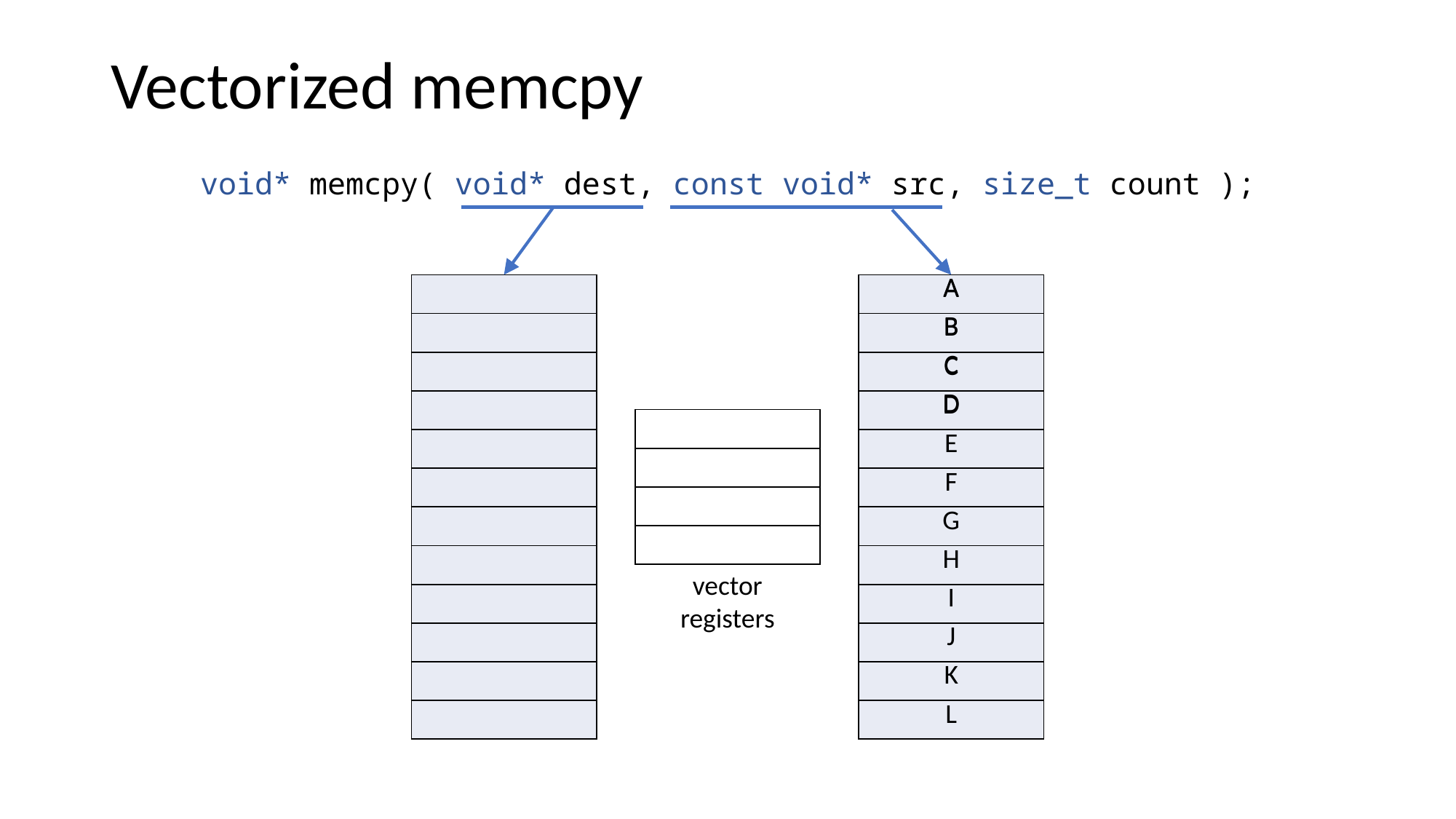

# Vectorized memcpy
void* memcpy( void* dest, const void* src, size_t count );
| A |
| --- |
| B |
| C |
| D |
|  |
| --- |
|  |
|  |
|  |
|  |
|  |
|  |
|  |
|  |
|  |
|  |
|  |
| A |
| --- |
| B |
| C |
| D |
| E |
| F |
| G |
| H |
| I |
| J |
| K |
| L |
|  |
| --- |
|  |
|  |
|  |
vector
registers